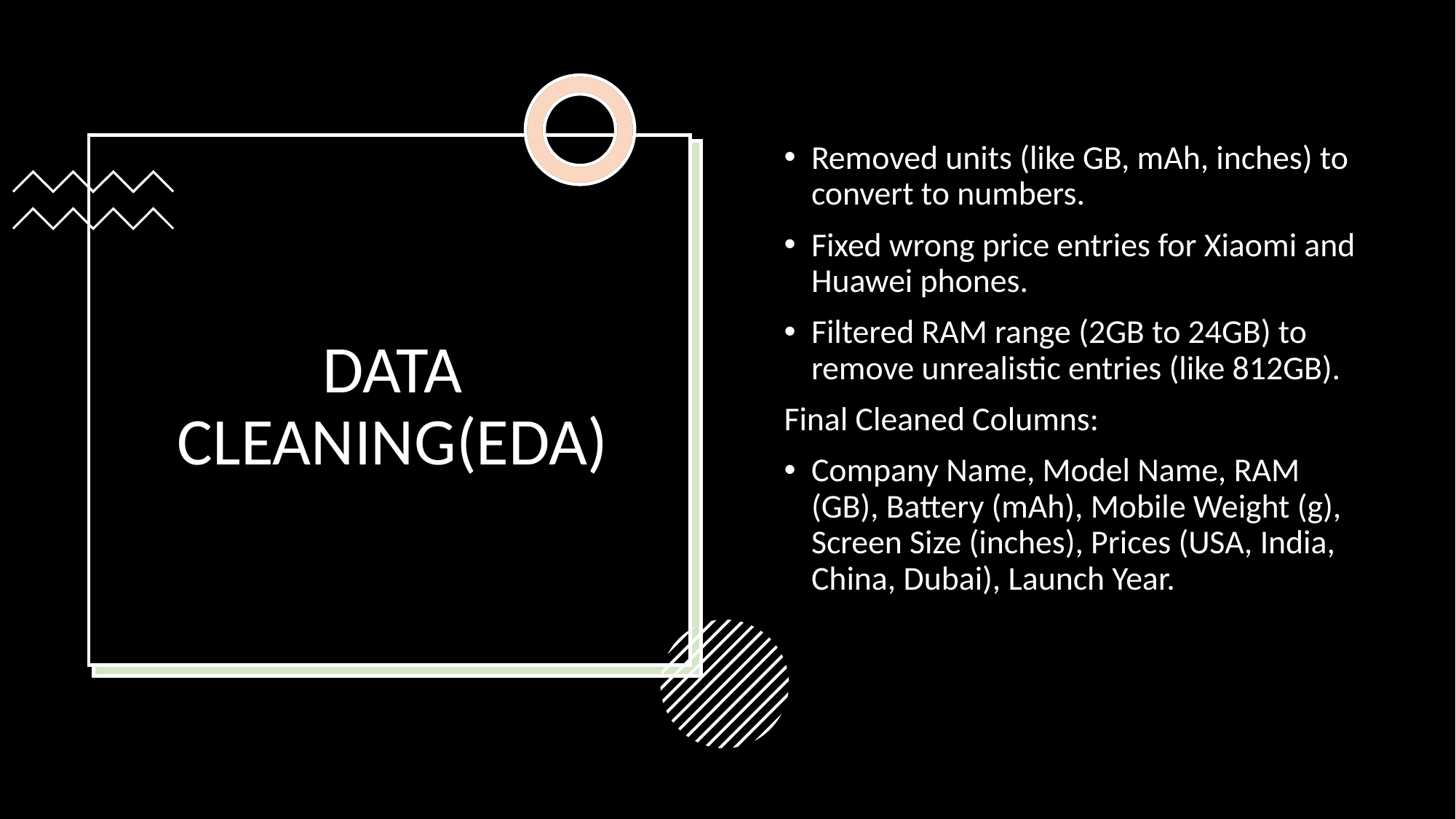

Removed units (like GB, mAh, inches) to convert to numbers.
Fixed wrong price entries for Xiaomi and Huawei phones.
Filtered RAM range (2GB to 24GB) to remove unrealistic entries (like 812GB).
Final Cleaned Columns:
Company Name, Model Name, RAM (GB), Battery (mAh), Mobile Weight (g), Screen Size (inches), Prices (USA, India, China, Dubai), Launch Year.

# DATA CLEANING(EDA)